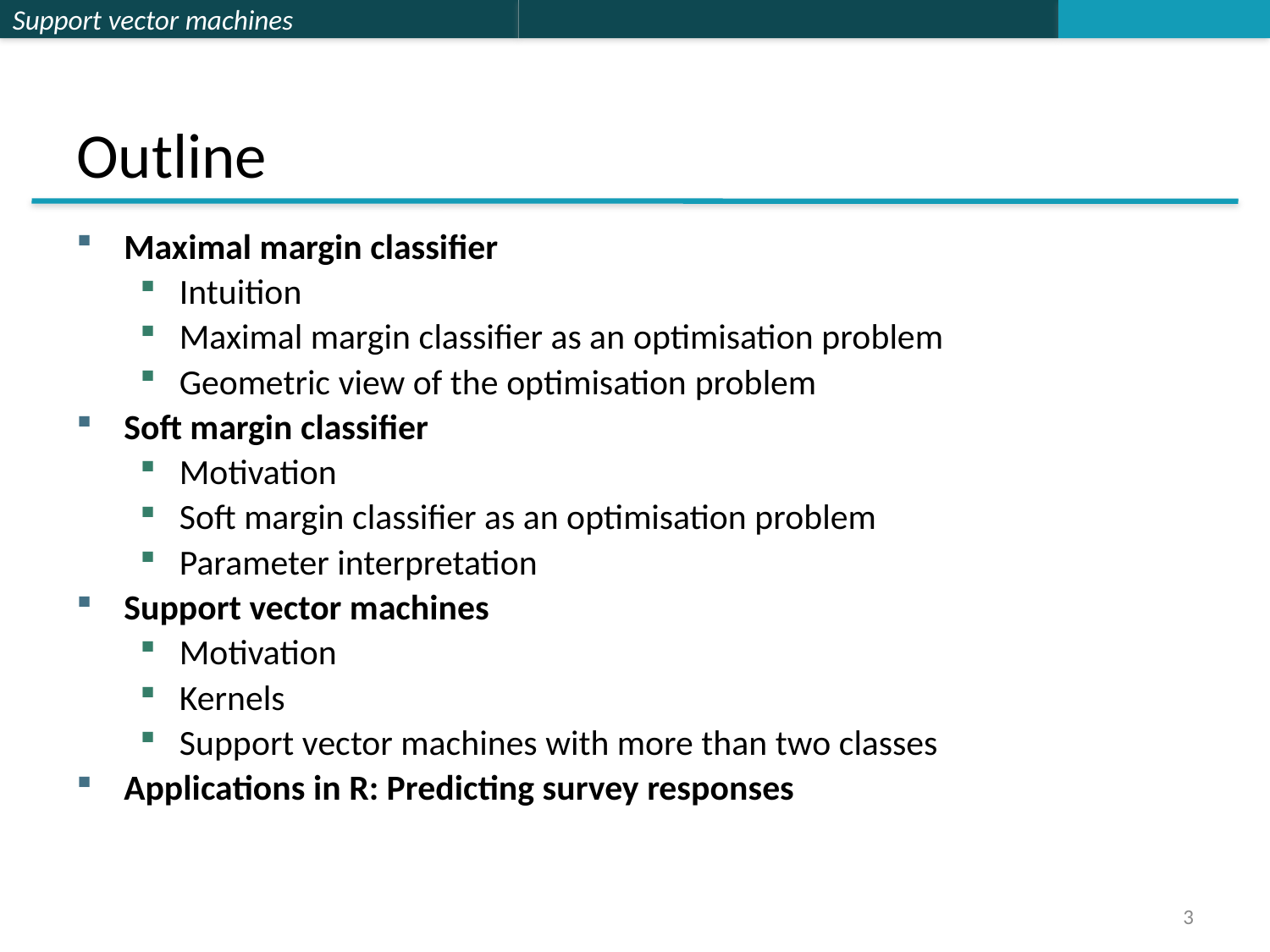

# Outline
Maximal margin classifier
Intuition
Maximal margin classifier as an optimisation problem
Geometric view of the optimisation problem
Soft margin classifier
Motivation
Soft margin classifier as an optimisation problem
Parameter interpretation
Support vector machines
Motivation
Kernels
Support vector machines with more than two classes
Applications in R: Predicting survey responses
3